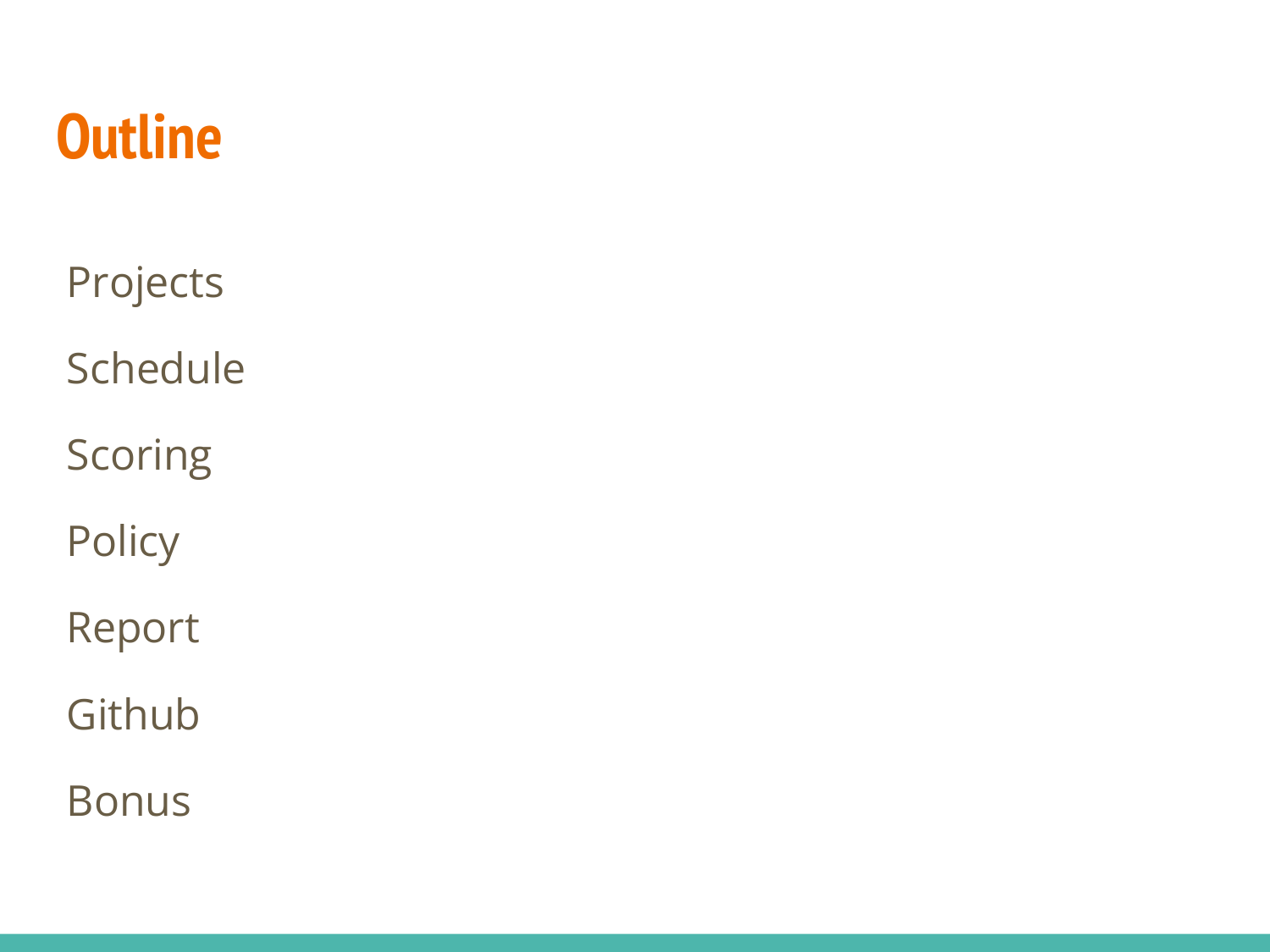

# Outline
Projects
Schedule
Scoring
Policy
Report
Github
Bonus